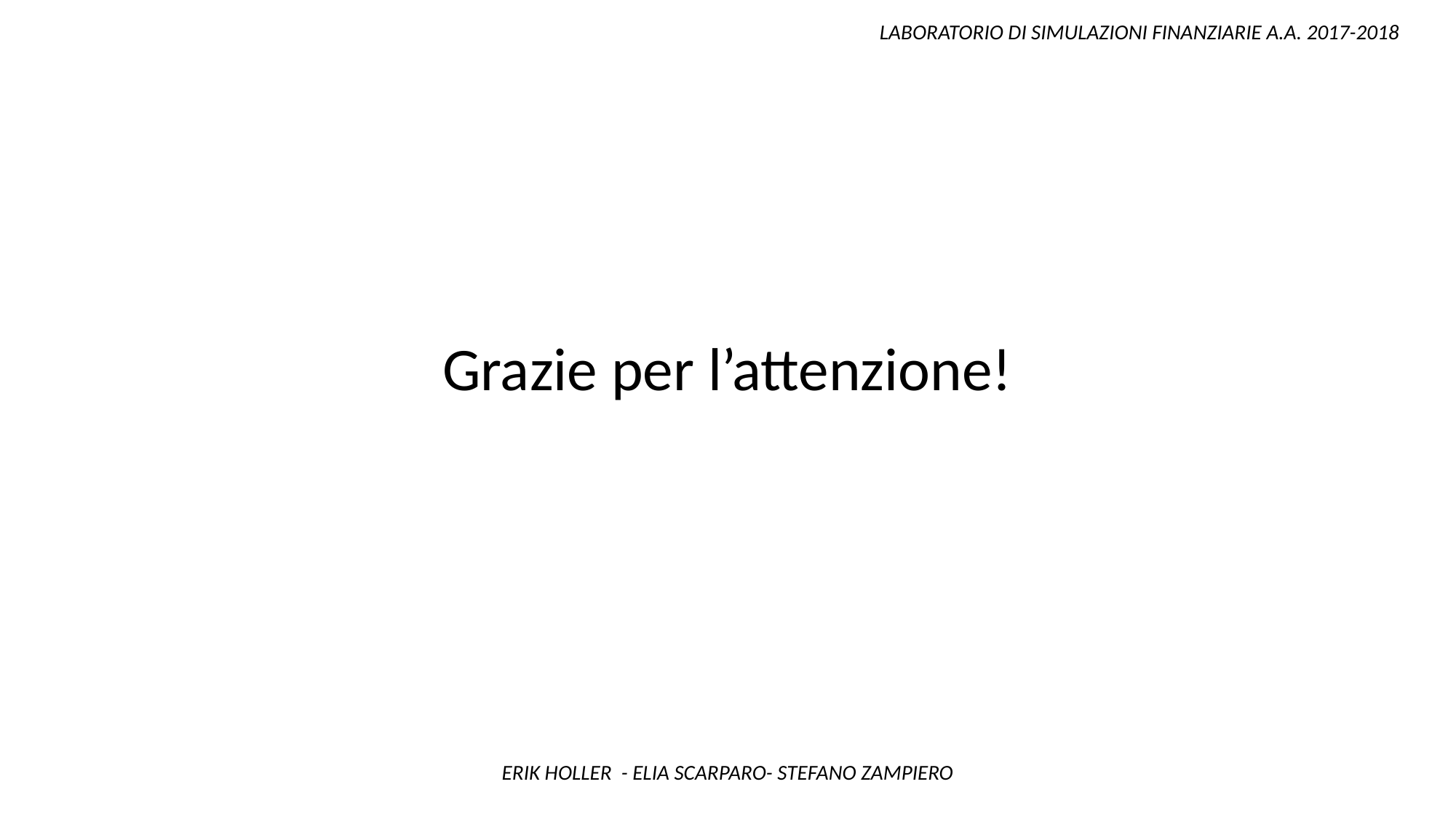

LABORATORIO DI SIMULAZIONI FINANZIARIE A.A. 2017-2018
Grazie per l’attenzione!
ERIK HOLLER  - ELIA SCARPARO- STEFANO ZAMPIERO